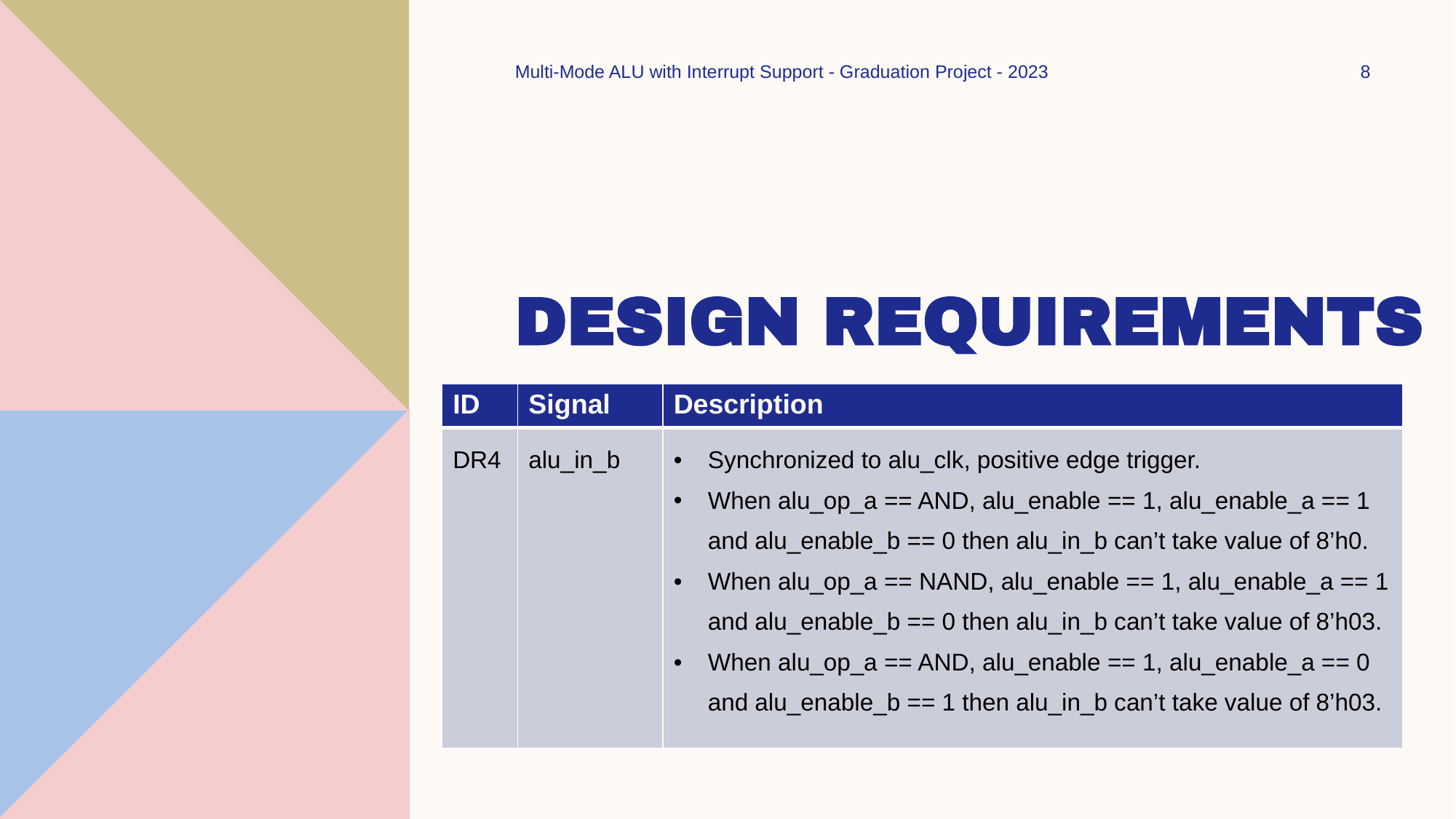

Multi-Mode ALU with Interrupt Support - Graduation Project - 2023
8
# Design Requirements
| ID | Signal | Description |
| --- | --- | --- |
| DR4 | alu\_in\_b | Synchronized to alu\_clk, positive edge trigger. When alu\_op\_a == AND, alu\_enable == 1, alu\_enable\_a == 1 and alu\_enable\_b == 0 then alu\_in\_b can’t take value of 8’h0. When alu\_op\_a == NAND, alu\_enable == 1, alu\_enable\_a == 1 and alu\_enable\_b == 0 then alu\_in\_b can’t take value of 8’h03. When alu\_op\_a == AND, alu\_enable == 1, alu\_enable\_a == 0 and alu\_enable\_b == 1 then alu\_in\_b can’t take value of 8’h03. |